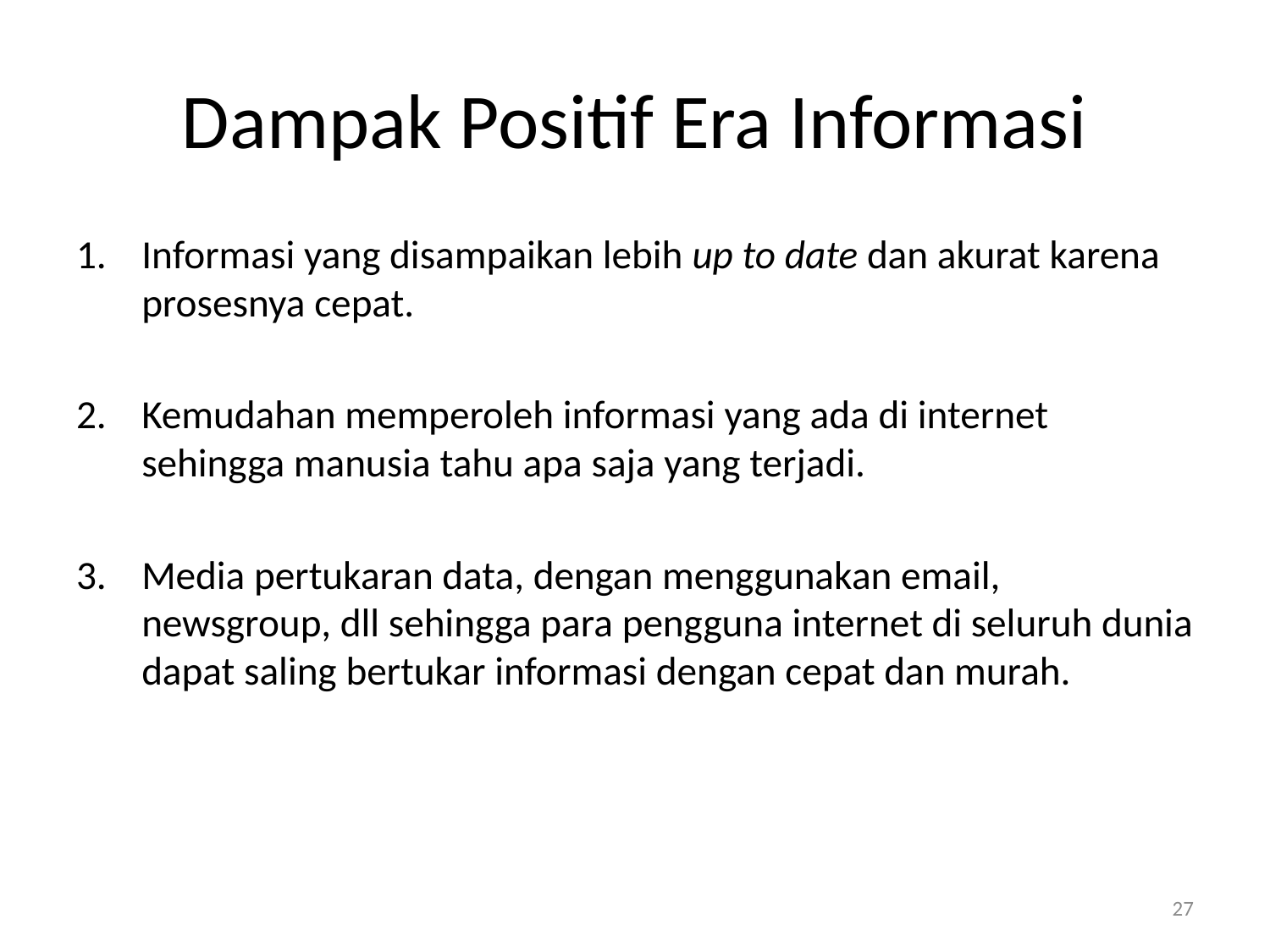

# Dampak Positif Era Informasi
Informasi yang disampaikan lebih up to date dan akurat karena prosesnya cepat.

Kemudahan memperoleh informasi yang ada di internet sehingga manusia tahu apa saja yang terjadi.

Media pertukaran data, dengan menggunakan email, newsgroup, dll sehingga para pengguna internet di seluruh dunia dapat saling bertukar informasi dengan cepat dan murah.
27